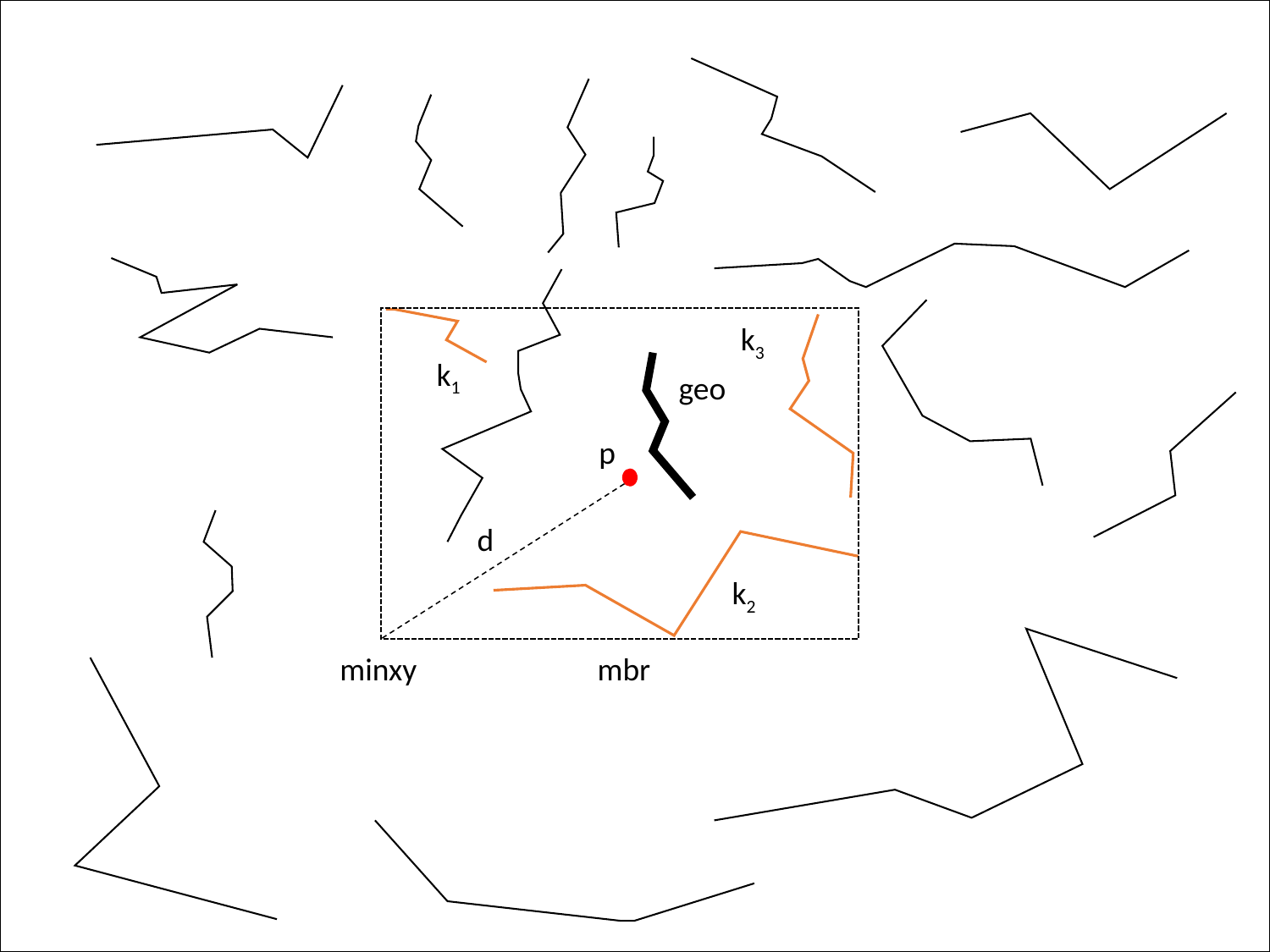

k3

k1

geo

p

d

k2

minxy
mbr